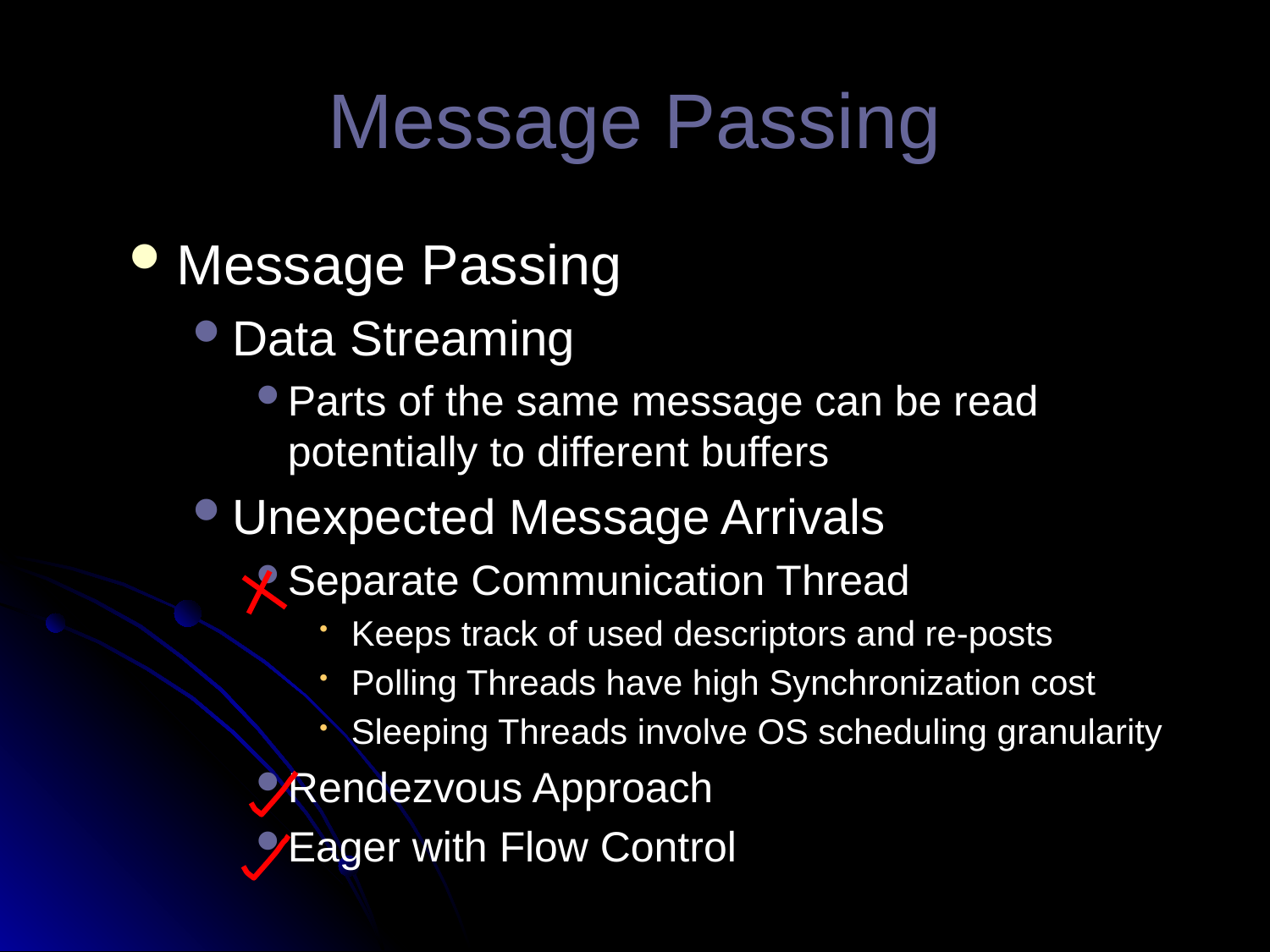

# Message Passing
Message Passing
Data Streaming
Parts of the same message can be read potentially to different buffers
Unexpected Message Arrivals
Separate Communication Thread
Keeps track of used descriptors and re-posts
Polling Threads have high Synchronization cost
Sleeping Threads involve OS scheduling granularity
Rendezvous Approach
Eager with Flow Control